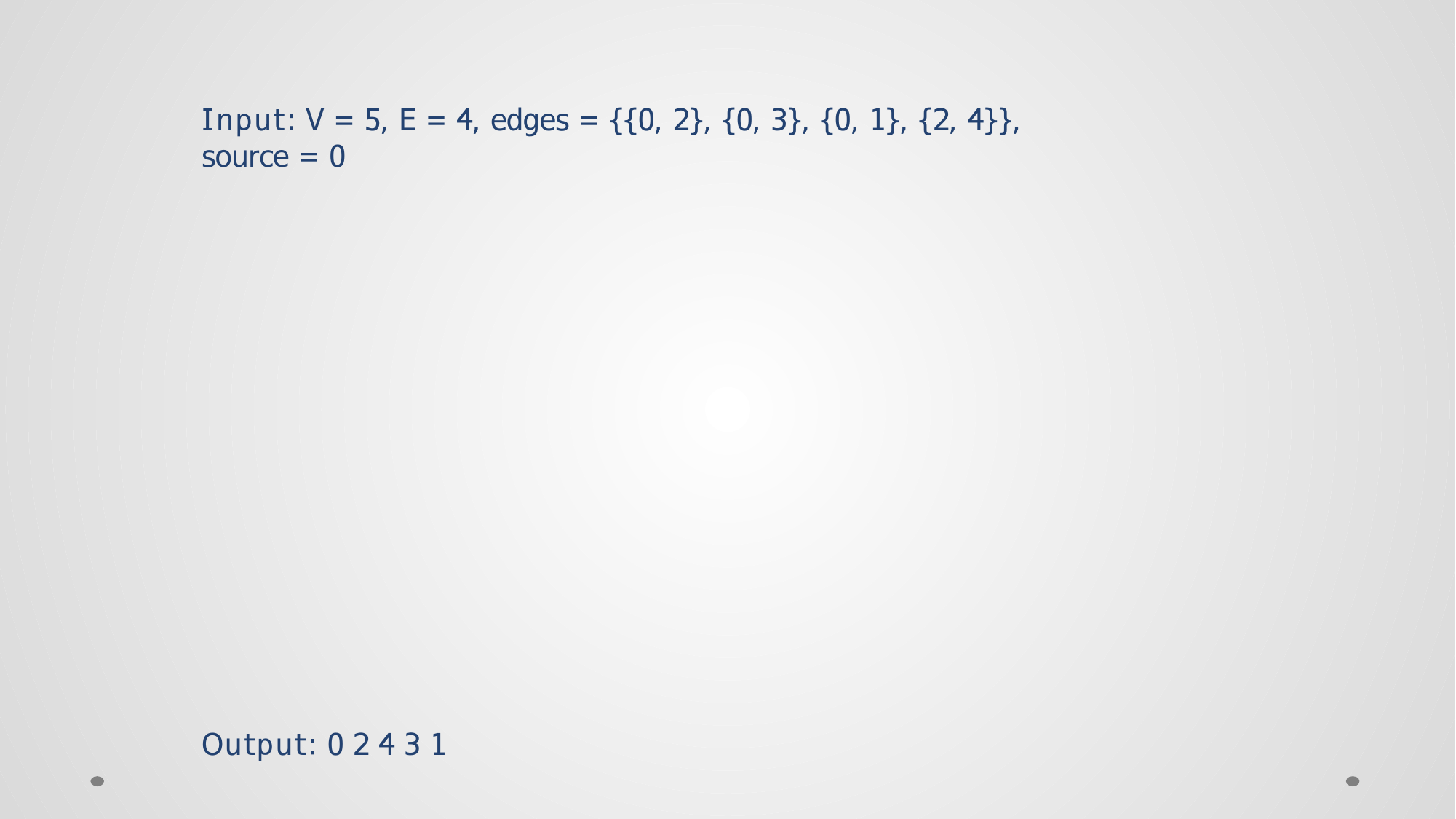

Input: V = 5, E = 4, edges = {{0, 2}, {0, 3}, {0, 1}, {2, 4}}, source = 0

Output: 0 2 4 3 1